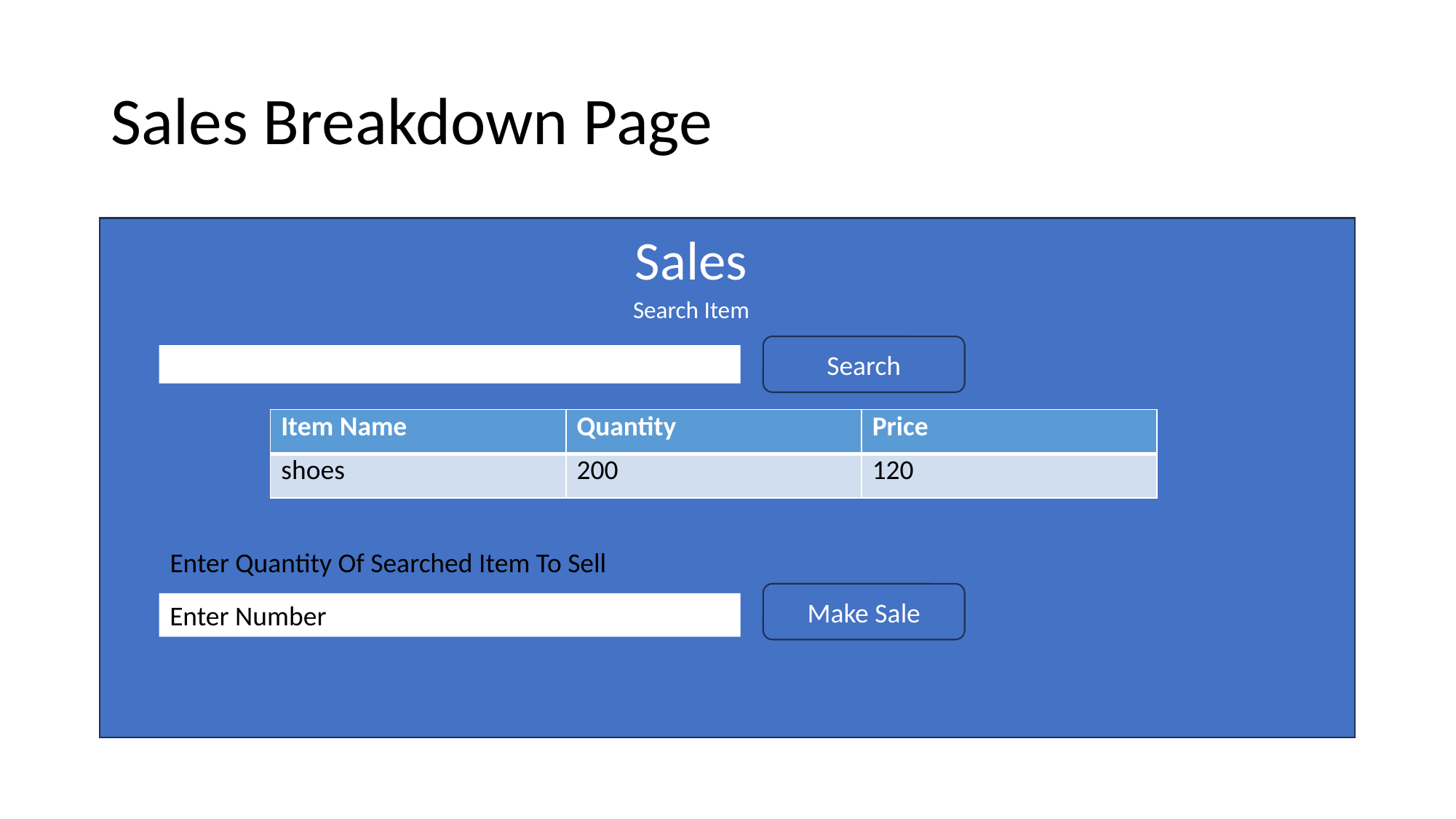

# Sales Breakdown Page

Sales
Search Item
Search

| Item Name | Quantity | Price |
| --- | --- | --- |
| shoes | 200 | 120 |
Enter Quantity Of Searched Item To Sell
Make Sale
Enter Number